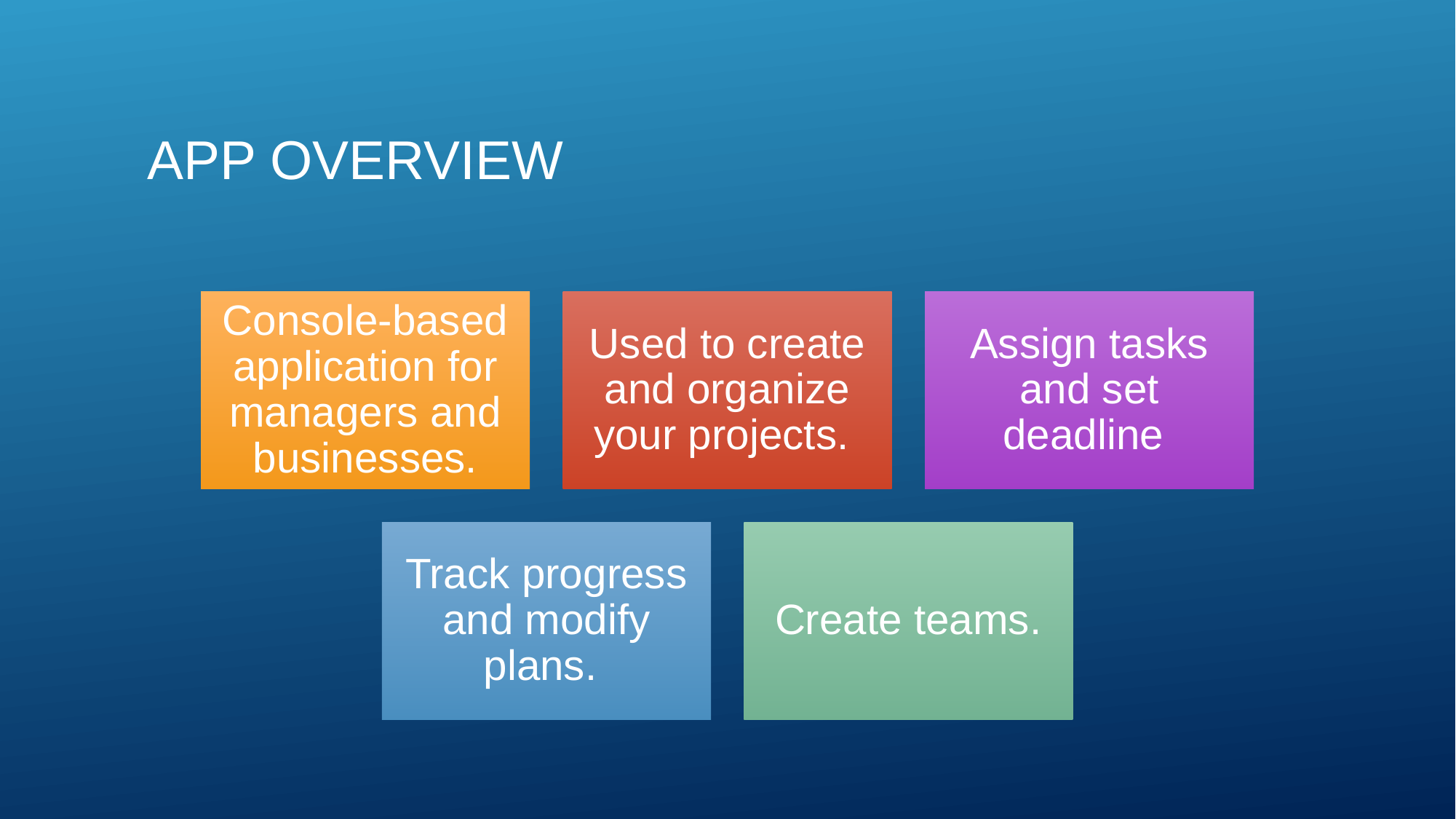

# App overview
Console-based application for managers and businesses.
Used to create and organize your projects.
Assign tasks and set deadline
Track progress and modify plans.
Create teams.